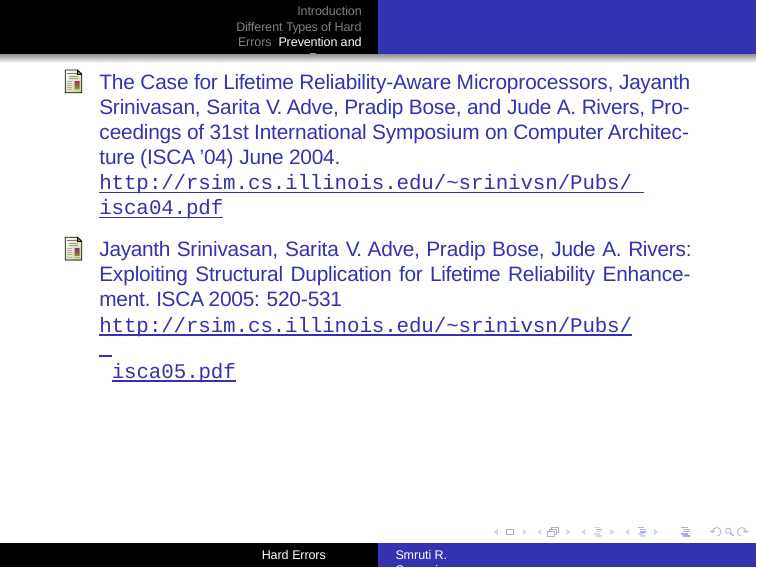

Introduction  Different Types of Hard Errors  Prevention and Recovery
The Case for Lifetime Reliability-Aware Microprocessors, Jayanth  Srinivasan, Sarita V. Adve, Pradip Bose, and Jude A. Rivers, Pro-  ceedings of 31st International Symposium on Computer Architec-  ture (ISCA ’04) June 2004.  http://rsim.cs.illinois.edu/~srinivsn/Pubs/  isca04.pdf
Jayanth Srinivasan, Sarita V. Adve, Pradip Bose, Jude A. Rivers:  Exploiting Structural Duplication for Lifetime Reliability Enhance-  ment. ISCA 2005: 520-531
http://rsim.cs.illinois.edu/~srinivsn/Pubs/  isca05.pdf

Hard Errors
Smruti R. Sarangi